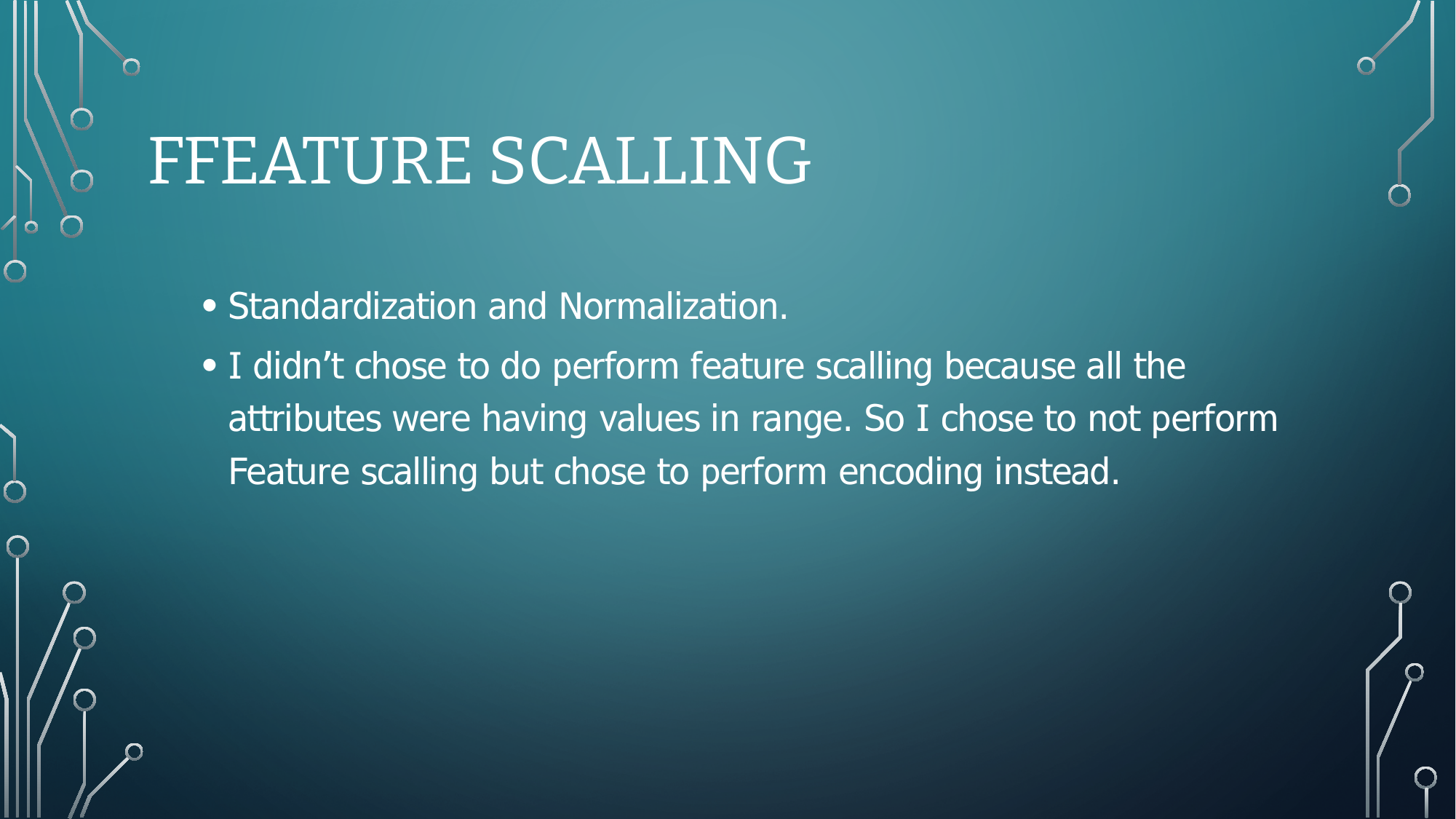

# Ffeature Scalling
Standardization and Normalization.
I didn’t chose to do perform feature scalling because all the attributes were having values in range. So I chose to not perform Feature scalling but chose to perform encoding instead.